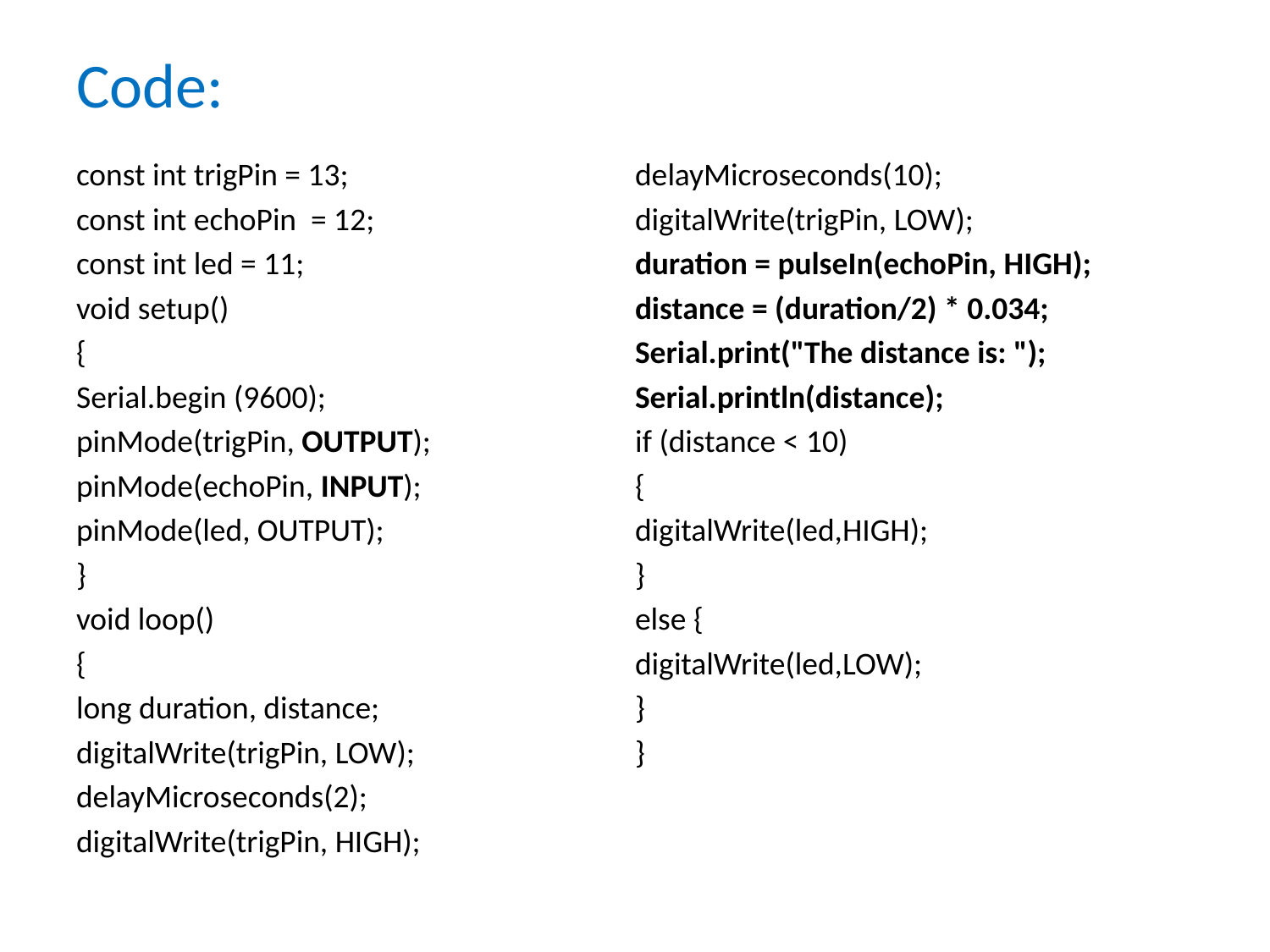

# Code:
const int trigPin = 13;
const int echoPin  = 12;
const int led = 11;
void setup()
{
Serial.begin (9600);
pinMode(trigPin, OUTPUT);
pinMode(echoPin, INPUT);
pinMode(led, OUTPUT);
}
void loop()
{
long duration, distance;
digitalWrite(trigPin, LOW);
delayMicroseconds(2);
digitalWrite(trigPin, HIGH);
delayMicroseconds(10);
digitalWrite(trigPin, LOW);
duration = pulseIn(echoPin, HIGH);
distance = (duration/2) * 0.034;
Serial.print("The distance is: ");
Serial.println(distance);
if (distance < 10)
{
digitalWrite(led,HIGH);
}
else {
digitalWrite(led,LOW);
}
}